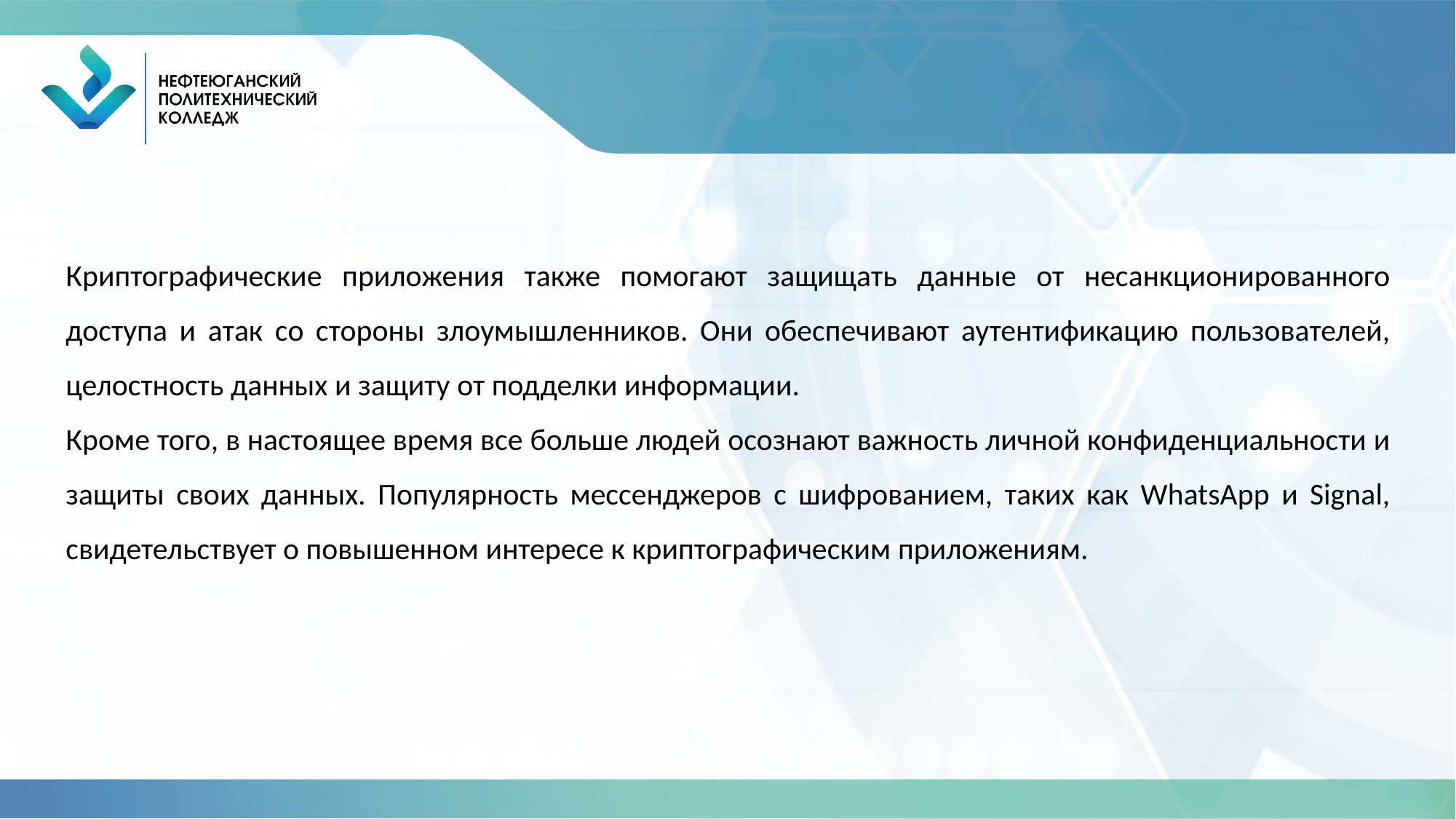

Криптографические приложения также помогают защищать данные от несанкционированного доступа и атак со стороны злоумышленников. Они обеспечивают аутентификацию пользователей, целостность данных и защиту от подделки информации.
Кроме того, в настоящее время все больше людей осознают важность личной конфиденциальности и защиты своих данных. Популярность мессенджеров с шифрованием, таких как WhatsApp и Signal, свидетельствует о повышенном интересе к криптографическим приложениям.